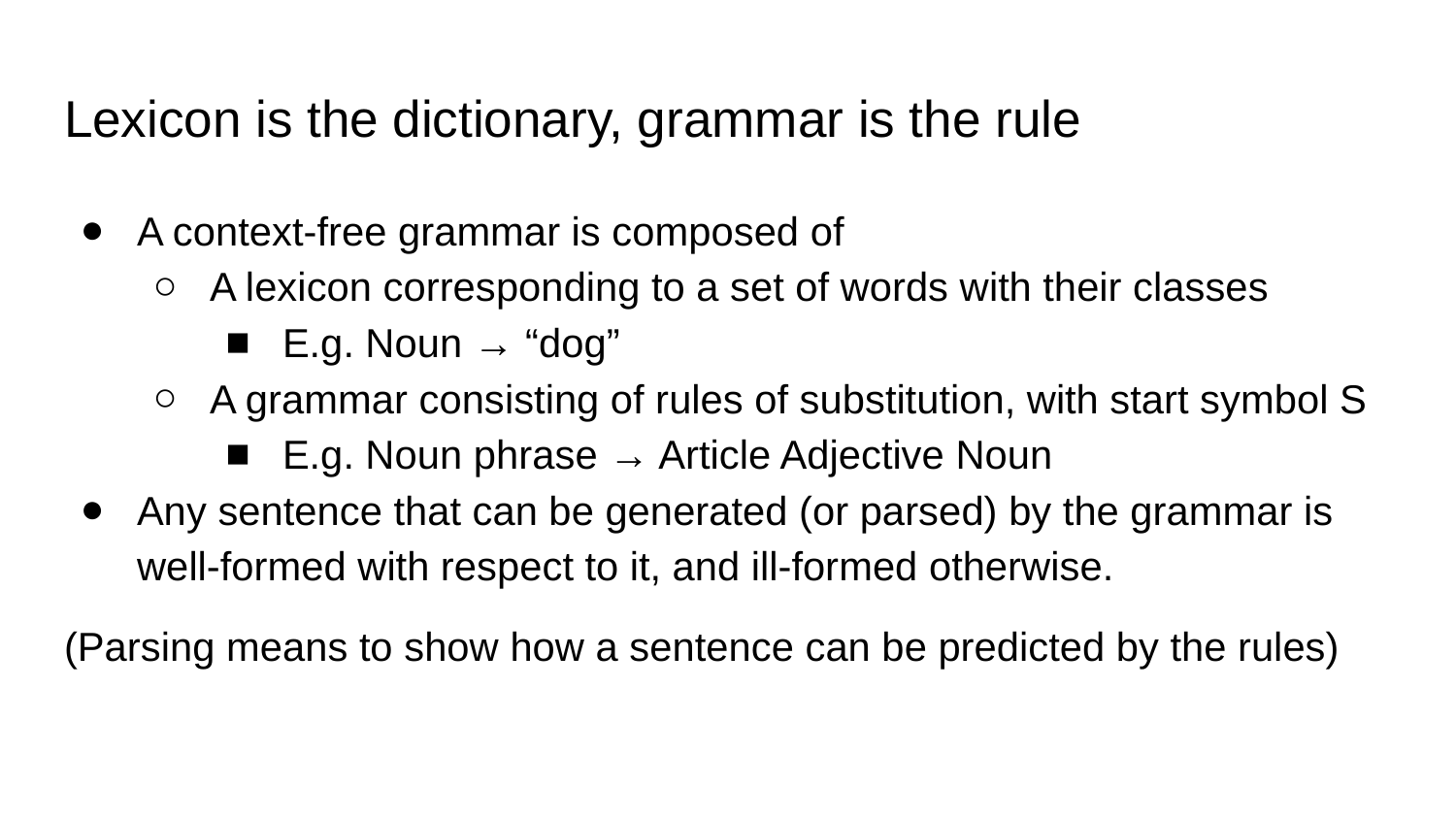

# Lexicon is the dictionary, grammar is the rule
A context-free grammar is composed of
A lexicon corresponding to a set of words with their classes
E.g. Noun → “dog”
A grammar consisting of rules of substitution, with start symbol S
E.g. Noun phrase → Article Adjective Noun
Any sentence that can be generated (or parsed) by the grammar is well-formed with respect to it, and ill-formed otherwise.
(Parsing means to show how a sentence can be predicted by the rules)